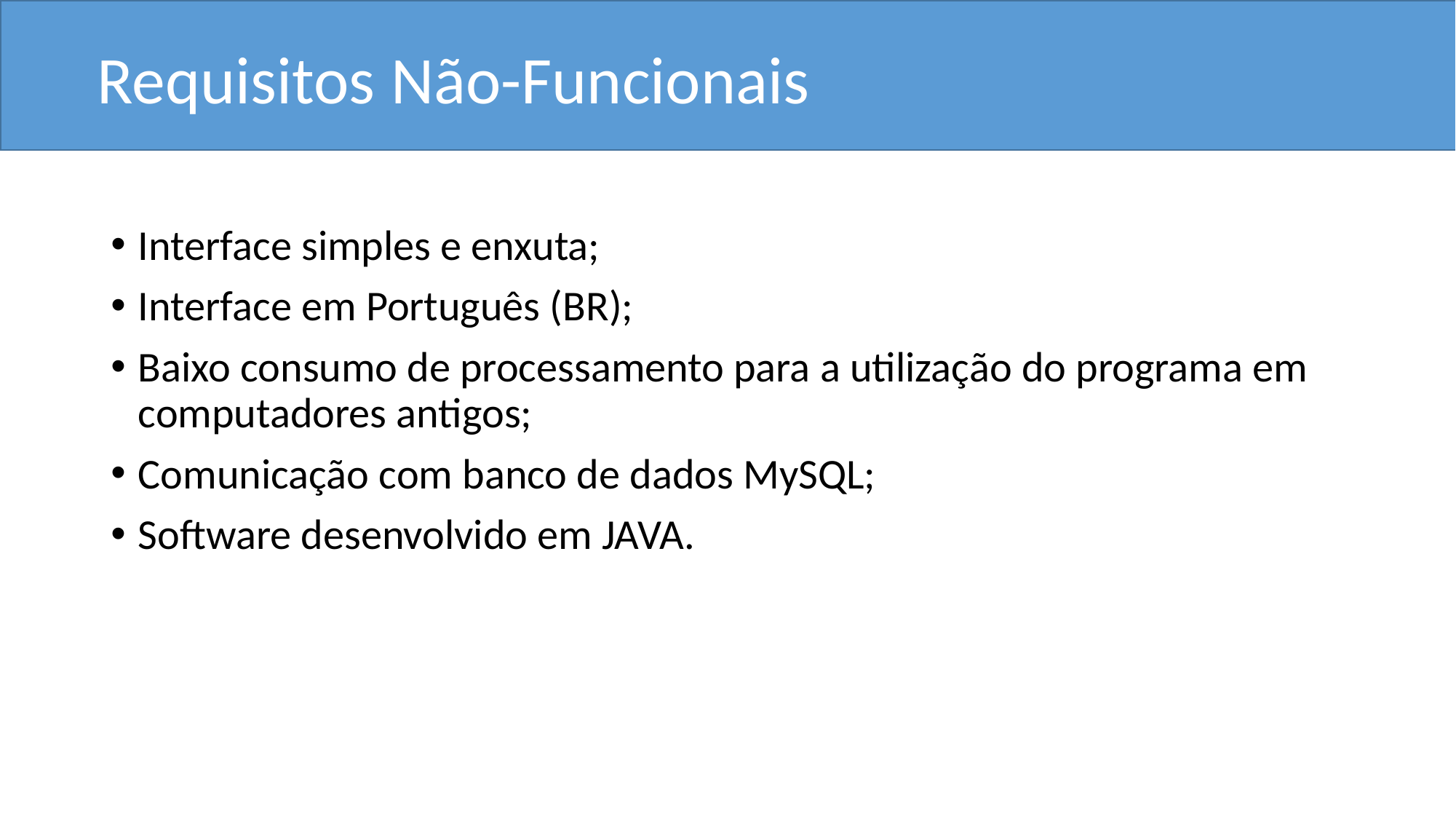

# Requisitos Não-Funcionais
Interface simples e enxuta;
Interface em Português (BR);
Baixo consumo de processamento para a utilização do programa em computadores antigos;
Comunicação com banco de dados MySQL;
Software desenvolvido em JAVA.